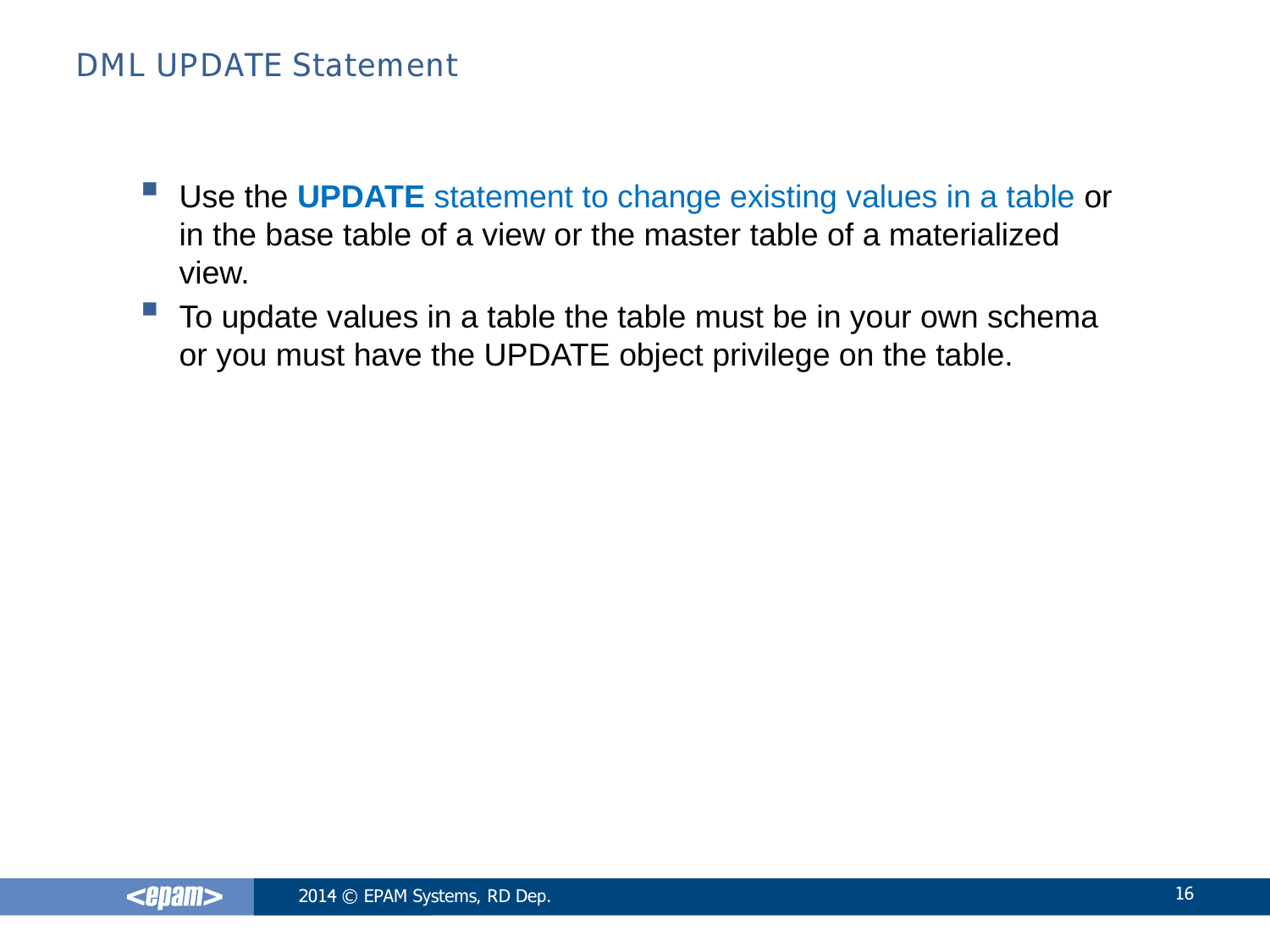

# DML UPDATE Statement
Use the UPDATE statement to change existing values in a table or in the base table of a view or the master table of a materialized view.
To update values in a table the table must be in your own schema or you must have the UPDATE object privilege on the table.

16
2014 © EPAM Systems, RD Dep.